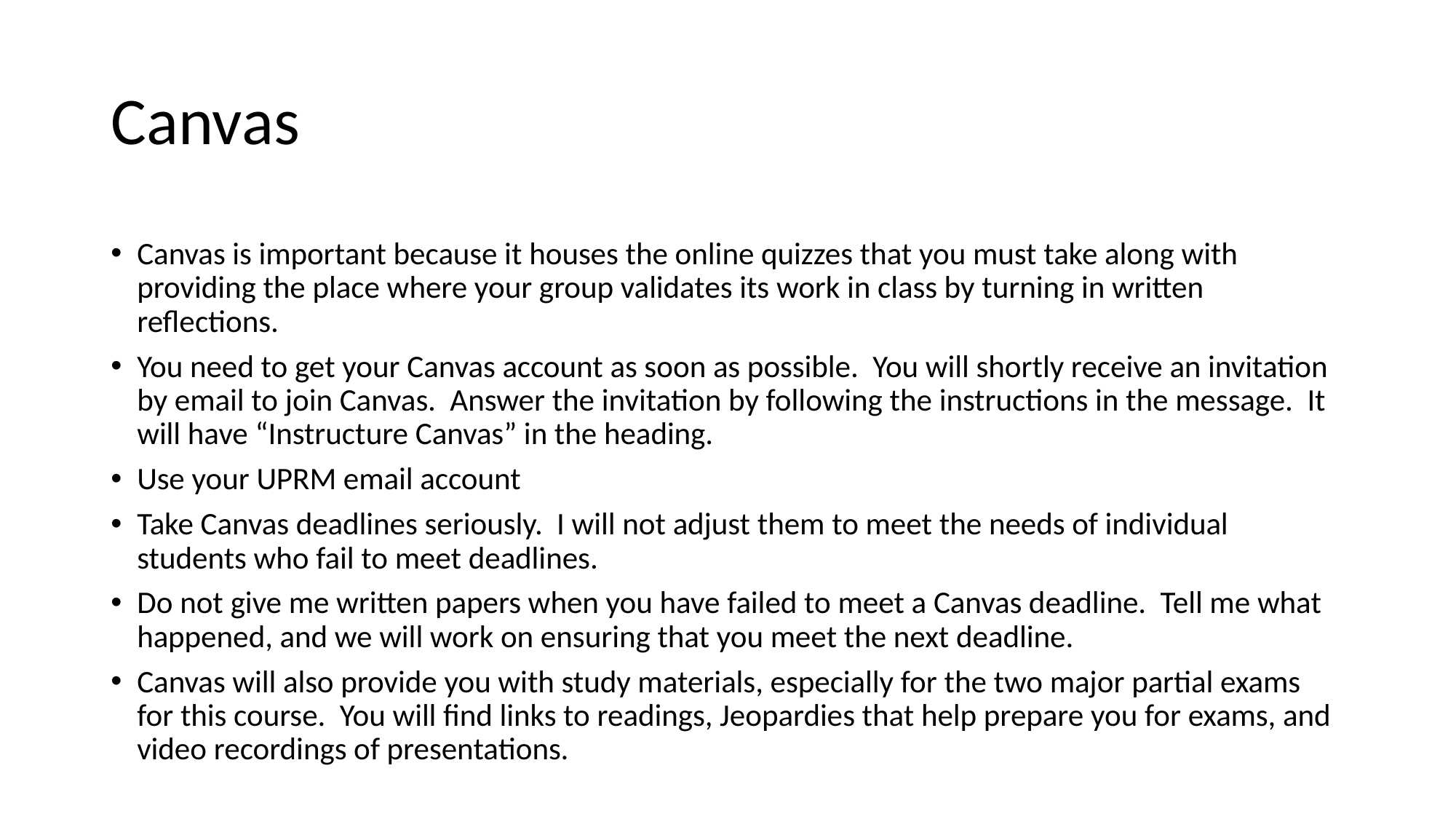

# Canvas
Canvas is important because it houses the online quizzes that you must take along with providing the place where your group validates its work in class by turning in written reflections.
You need to get your Canvas account as soon as possible.  You will shortly receive an invitation by email to join Canvas.  Answer the invitation by following the instructions in the message.  It will have “Instructure Canvas” in the heading.
Use your UPRM email account
Take Canvas deadlines seriously.  I will not adjust them to meet the needs of individual students who fail to meet deadlines.
Do not give me written papers when you have failed to meet a Canvas deadline.  Tell me what happened, and we will work on ensuring that you meet the next deadline.
Canvas will also provide you with study materials, especially for the two major partial exams for this course.  You will find links to readings, Jeopardies that help prepare you for exams, and video recordings of presentations.